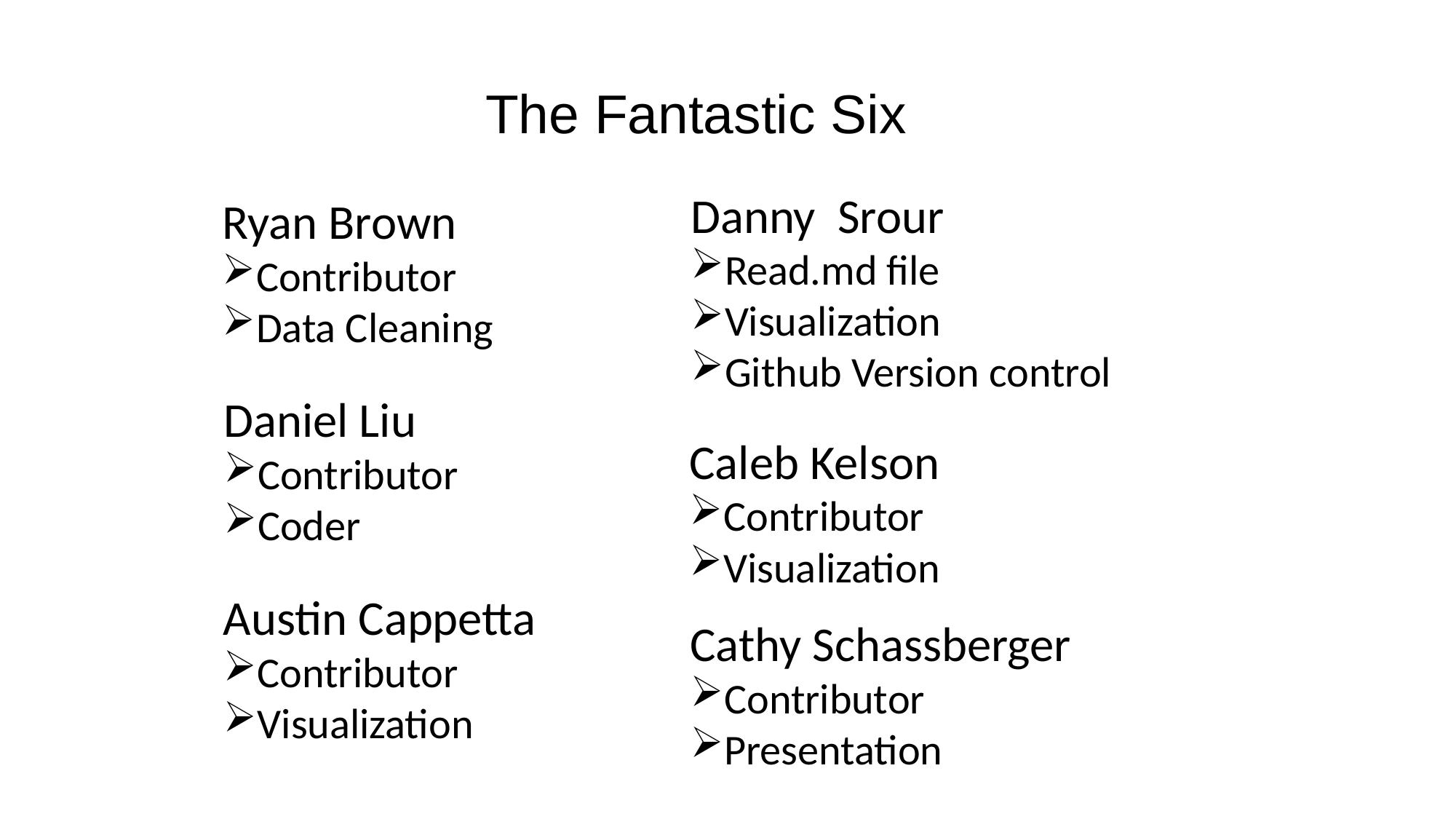

The Fantastic Six
Danny  Srour
Read.md file
Visualization
Github Version control
Ryan Brown
Contributor
Data Cleaning
Daniel Liu
Contributor
Coder
Caleb Kelson
Contributor
Visualization
Austin Cappetta
Contributor
Visualization
Cathy Schassberger
Contributor
Presentation